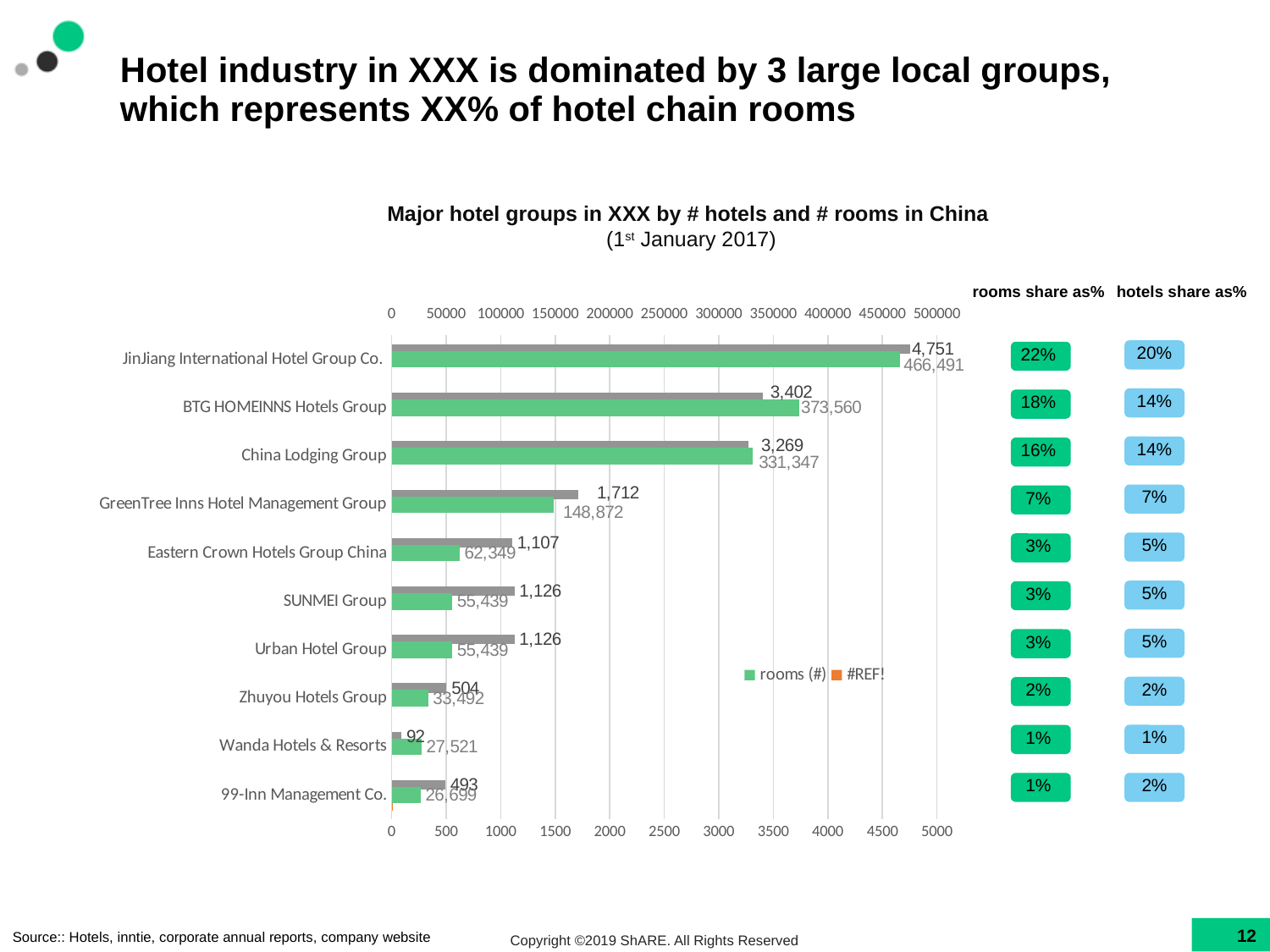

# Hotel industry in XXX is dominated by 3 large local groups, which represents XX% of hotel chain rooms

[unsupported chart]

Major hotel groups in XXX by # hotels and # rooms in China
 (1st January 2017)
hotels share as%
rooms share as%
20%
22%
14%
18%
14%
16%
7%
7%
5%
3%
5%
3%
5%
3%
2%
2%
1%
1%
1%
2%
Source:: Hotels, inntie, corporate annual reports, company website